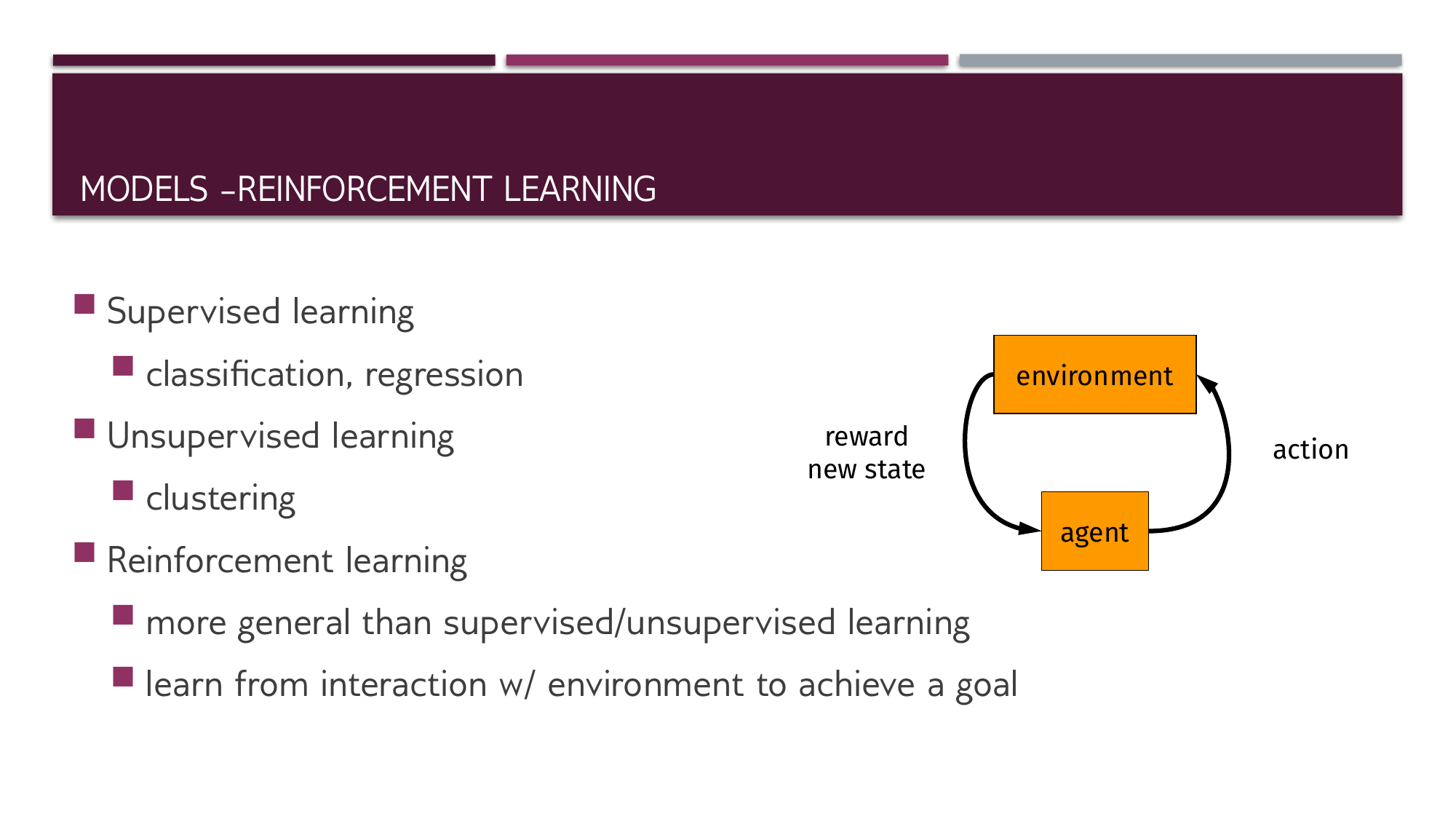

# Models –rEINFORCEMENT LEARNING

Supervised learning
classification, regression
Unsupervised learning
clustering
Reinforcement learning
more general than supervised/unsupervised learning
learn from interaction w/ environment to achieve a goal
environment
reward
new state
action
agent